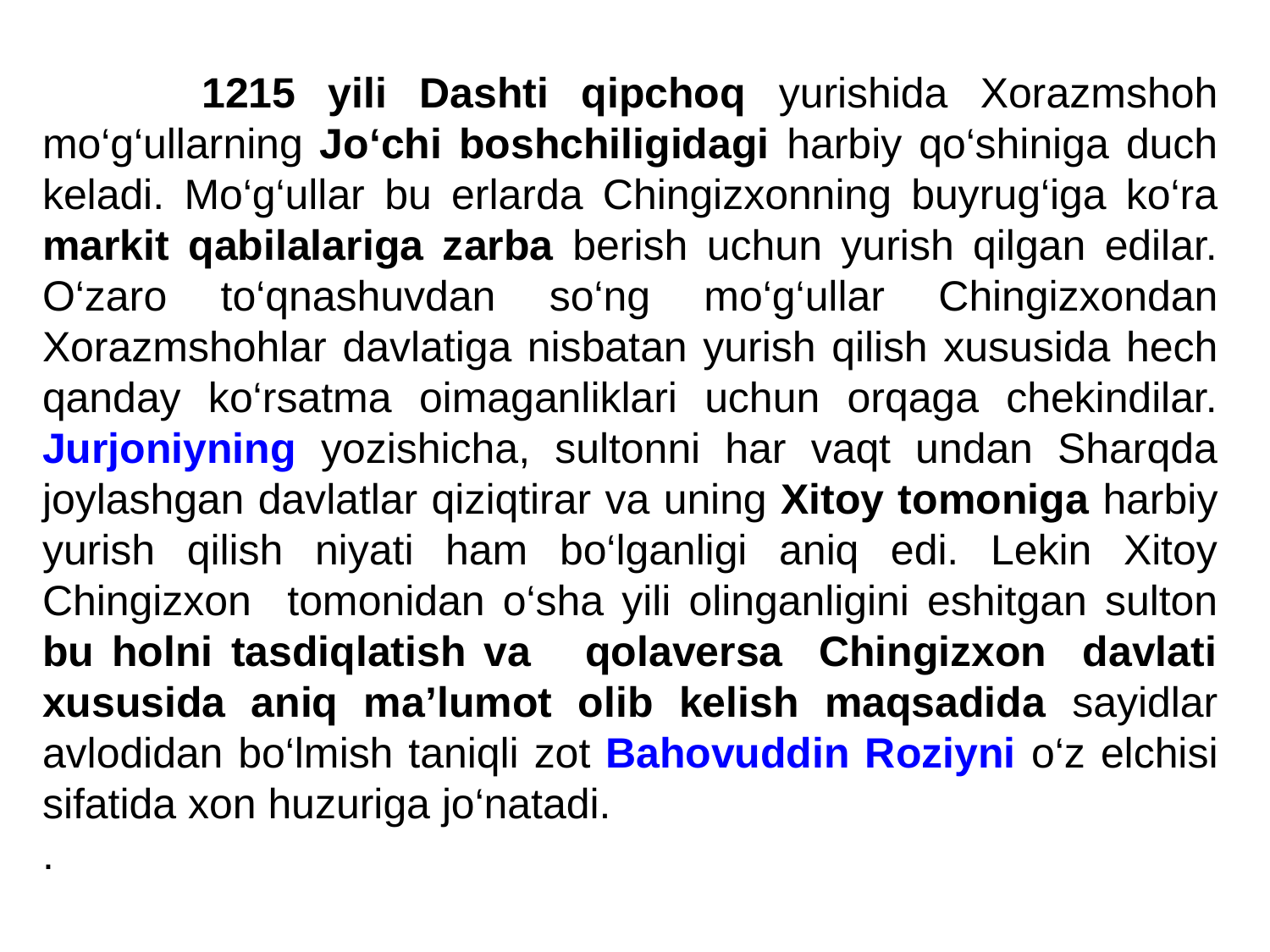

1215 yili Dashti qipchoq yurishida Xorazmshoh mo‘g‘ullarning Jo‘chi boshchiligidagi harbiy qo‘shiniga duch keladi. Mo‘g‘ullar bu erlarda Chingizxonning buyrug‘iga ko‘ra markit qabilalariga zarba berish uchun yurish qilgan edilar. O‘zaro to‘qnashuvdan so‘ng mo‘g‘ullar Chingizxondan Xorazmshohlar davlatiga nisbatan yurish qilish xususida hech qanday ko‘rsatma oimaganliklari uchun orqaga chekindilar. Jurjoniyning yozishicha, sultonni har vaqt undan Sharqda joylashgan davlatlar qiziqtirar va uning Xitoy tomoniga harbiy yurish qilish niyati ham bo‘lganligi aniq edi. Lekin Xitoy Chingizxon  tomonidan o‘sha yili olinganligini eshitgan sulton bu holni tasdiqlatish va   qolaversa  Chingizxon  davlati xususida aniq ma’lumot olib kelish maqsadida sayidlar avlodidan bo‘lmish taniqli zot Bahovuddin Roziyni o‘z elchisi sifatida xon huzuriga jo‘natadi.
.